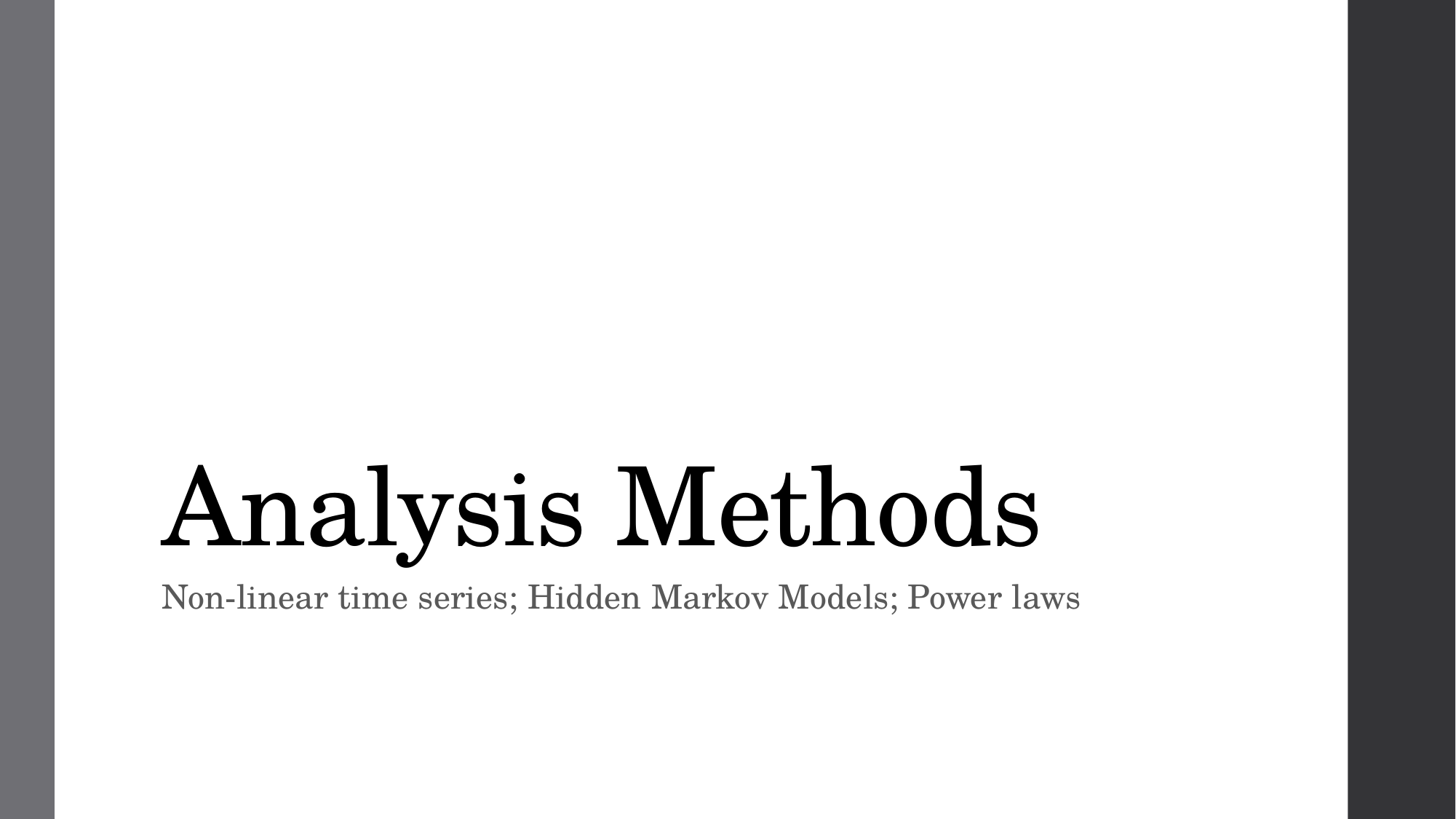

# Analysis Methods
Non-linear time series; Hidden Markov Models; Power laws